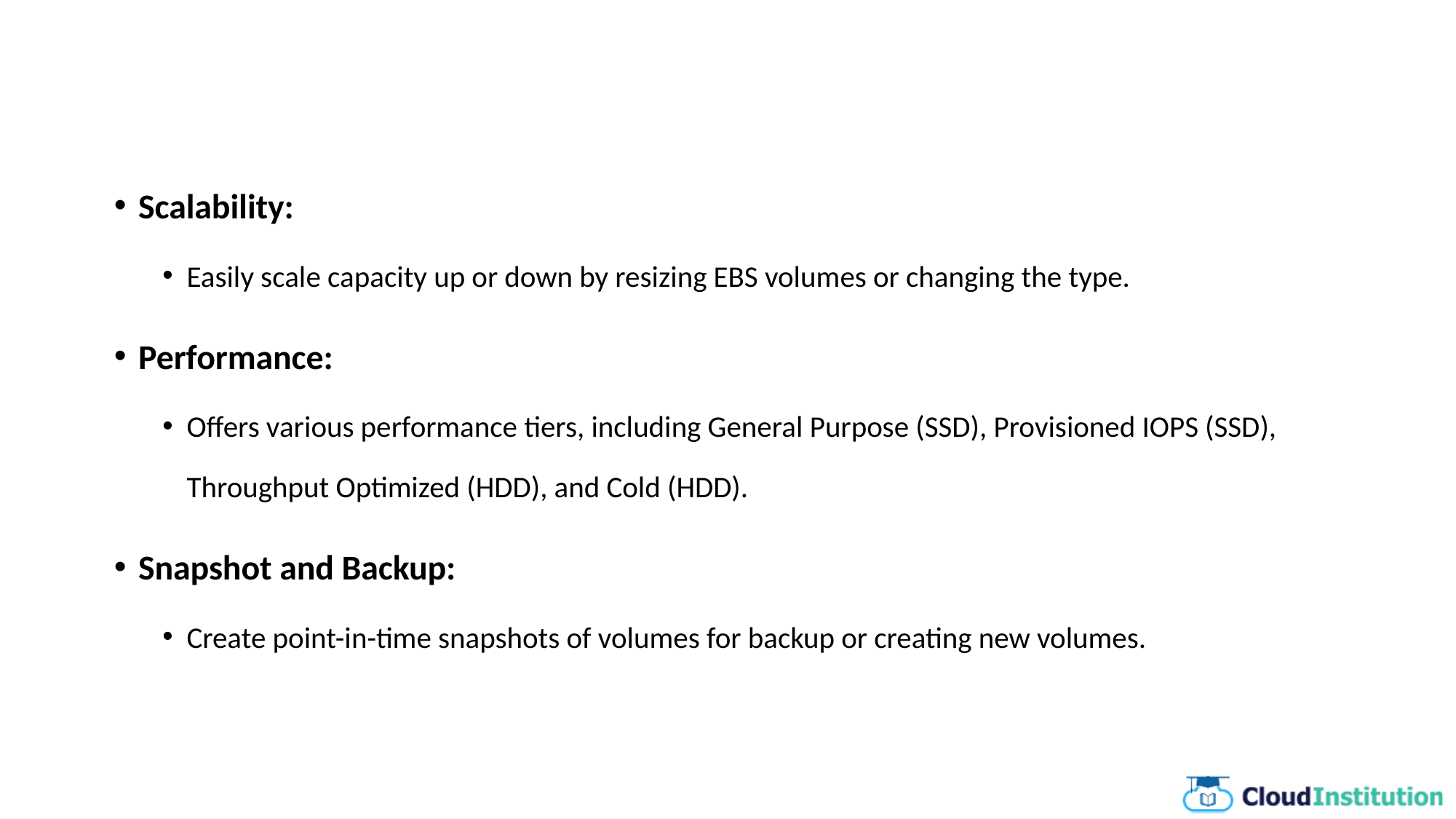

Scalability:
Easily scale capacity up or down by resizing EBS volumes or changing the type.
Performance:
Offers various performance tiers, including General Purpose (SSD), Provisioned IOPS (SSD), Throughput Optimized (HDD), and Cold (HDD).
Snapshot and Backup:
Create point-in-time snapshots of volumes for backup or creating new volumes.